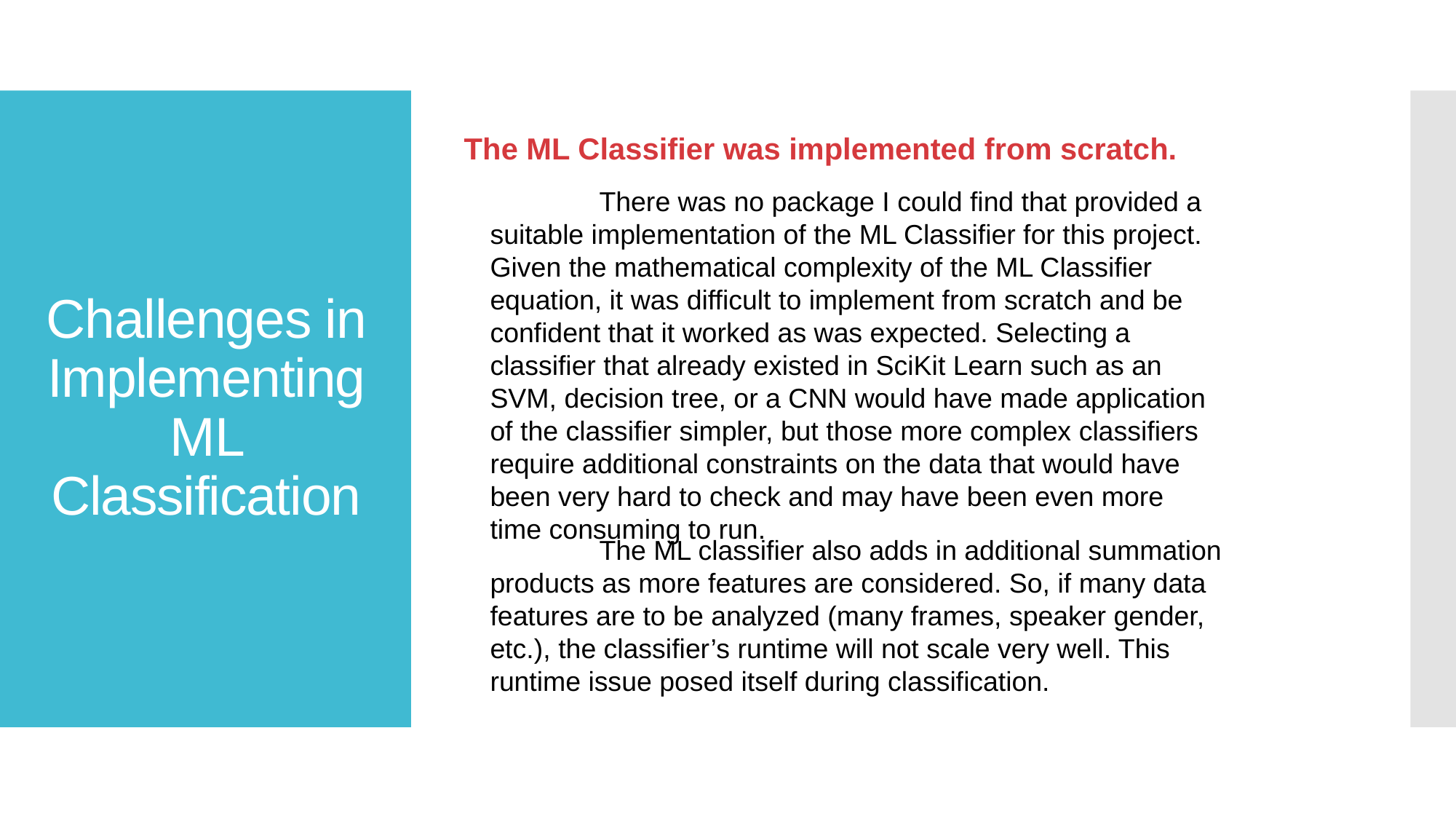

The ML Classifier was implemented from scratch.
# Challenges in Implementing ML Classification
	There was no package I could find that provided a suitable implementation of the ML Classifier for this project. Given the mathematical complexity of the ML Classifier equation, it was difficult to implement from scratch and be confident that it worked as was expected. Selecting a classifier that already existed in SciKit Learn such as an SVM, decision tree, or a CNN would have made application of the classifier simpler, but those more complex classifiers require additional constraints on the data that would have been very hard to check and may have been even more time consuming to run.
	The ML classifier also adds in additional summation products as more features are considered. So, if many data features are to be analyzed (many frames, speaker gender, etc.), the classifier’s runtime will not scale very well. This runtime issue posed itself during classification.